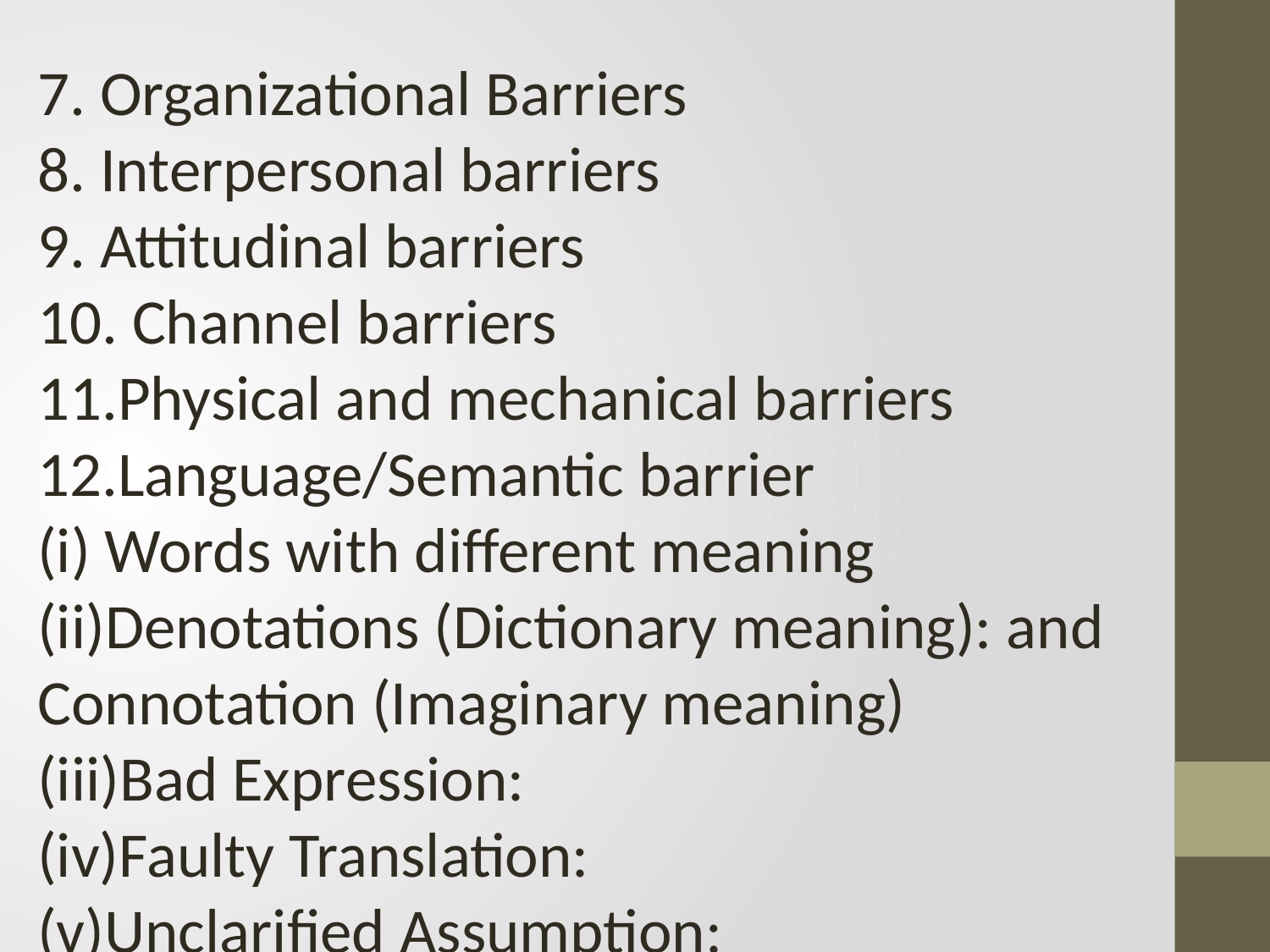

7. Organizational Barriers
8. Interpersonal barriers
9. Attitudinal barriers
10. Channel barriers
Physical and mechanical barriers
Language/Semantic barrier
(i) Words with different meaning    (ii)Denotations (Dictionary meaning): and Connotation (Imaginary meaning)
(iii)Bad Expression:                             (iv)Faulty Translation:
(v)Unclarified Assumption: